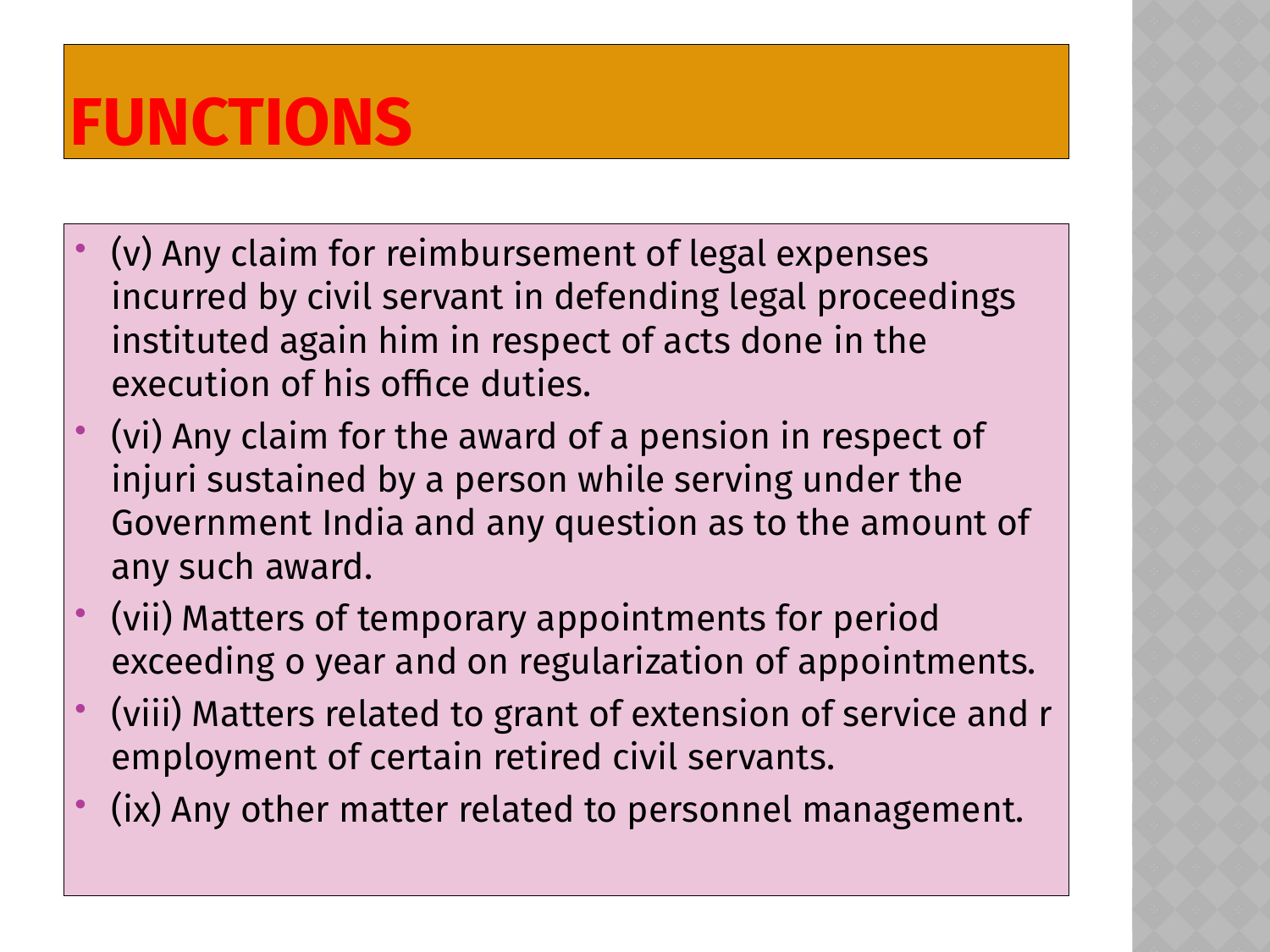

# Functions
(v) Any claim for reimbursement of legal expenses incurred by civil servant in defending legal proceedings instituted again him in respect of acts done in the execution of his office duties.
(vi) Any claim for the award of a pension in respect of injuri sustained by a person while serving under the Government India and any question as to the amount of any such award.
(vii) Matters of temporary appointments for period exceeding o year and on regularization of appointments.
(viii) Matters related to grant of extension of service and r employment of certain retired civil servants.
(ix) Any other matter related to personnel management.